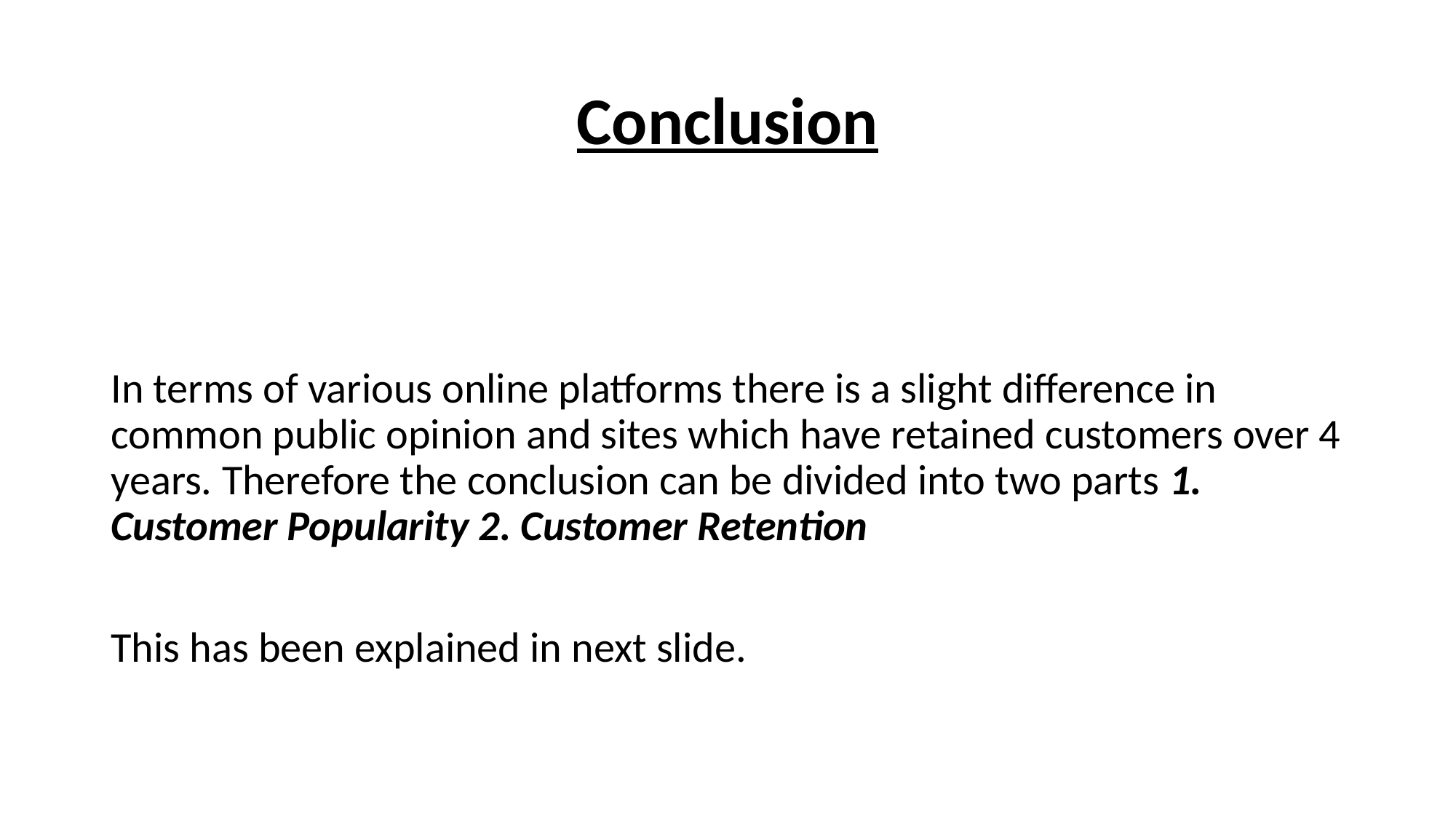

# Conclusion
In terms of various online platforms there is a slight difference in common public opinion and sites which have retained customers over 4 years. Therefore the conclusion can be divided into two parts 1. Customer Popularity 2. Customer Retention

This has been explained in next slide.